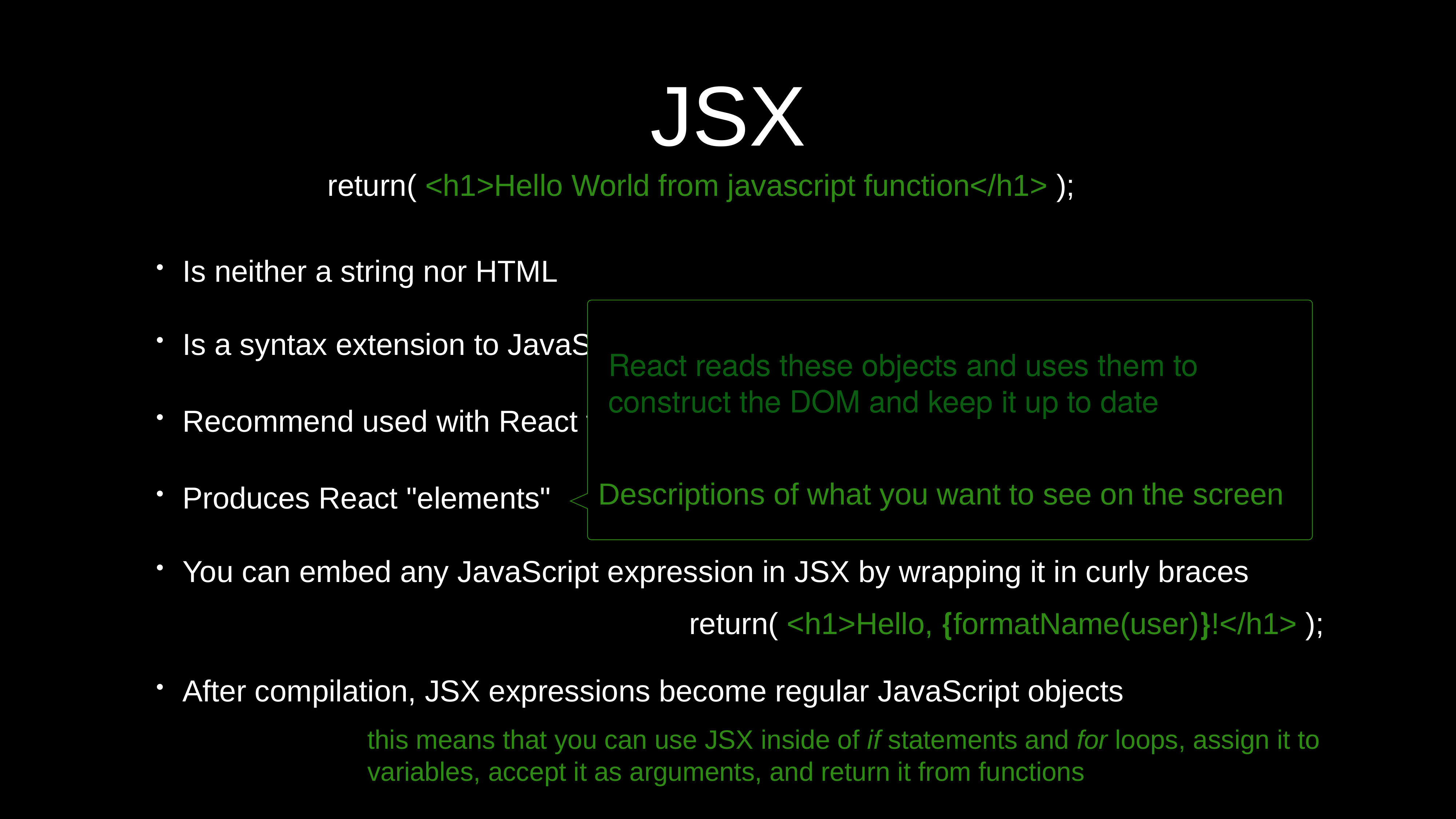

# JSX
return( <h1>Hello World from javascript function</h1> );
Is neither a string nor HTML
Is a syntax extension to JavaScript

Descriptions of what you want to see on the screen
React reads these objects and uses them to construct the DOM and keep it up to date
Recommend used with React to describe what the UI should look like
Produces React "elements"
You can embed any JavaScript expression in JSX by wrapping it in curly braces
return( <h1>Hello, {formatName(user)}!</h1> );
After compilation, JSX expressions become regular JavaScript objects
this means that you can use JSX inside of if statements and for loops, assign it to variables, accept it as arguments, and return it from functions